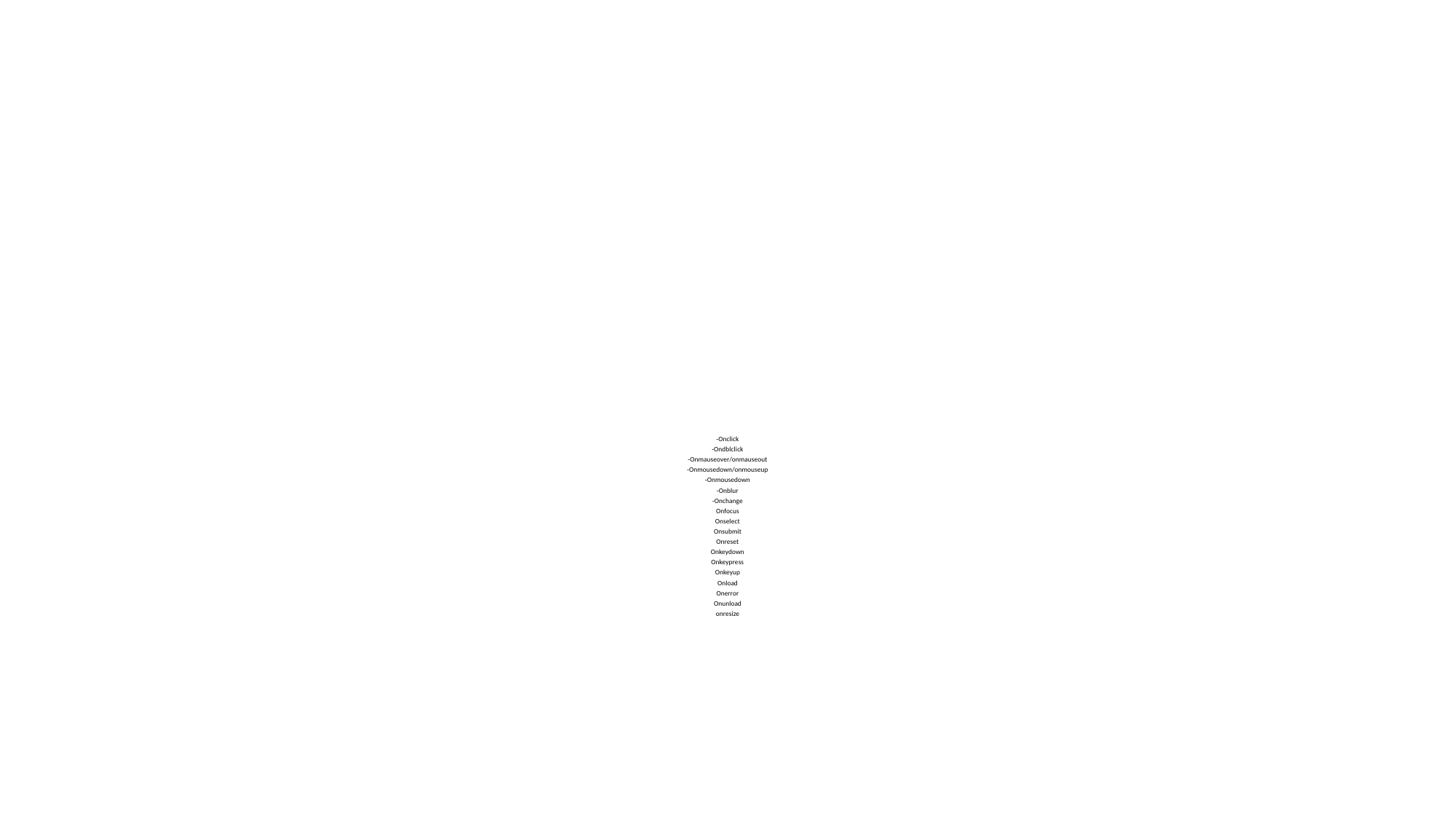

#
-Onclick
-Ondblclick
-Onmauseover/onmauseout
-Onmousedown/onmouseup
-Onmousedown
-Onblur
-Onchange
Onfocus
Onselect
Onsubmit
Onreset
Onkeydown
Onkeypress
Onkeyup
Onload
Onerror
Onunload
onresize